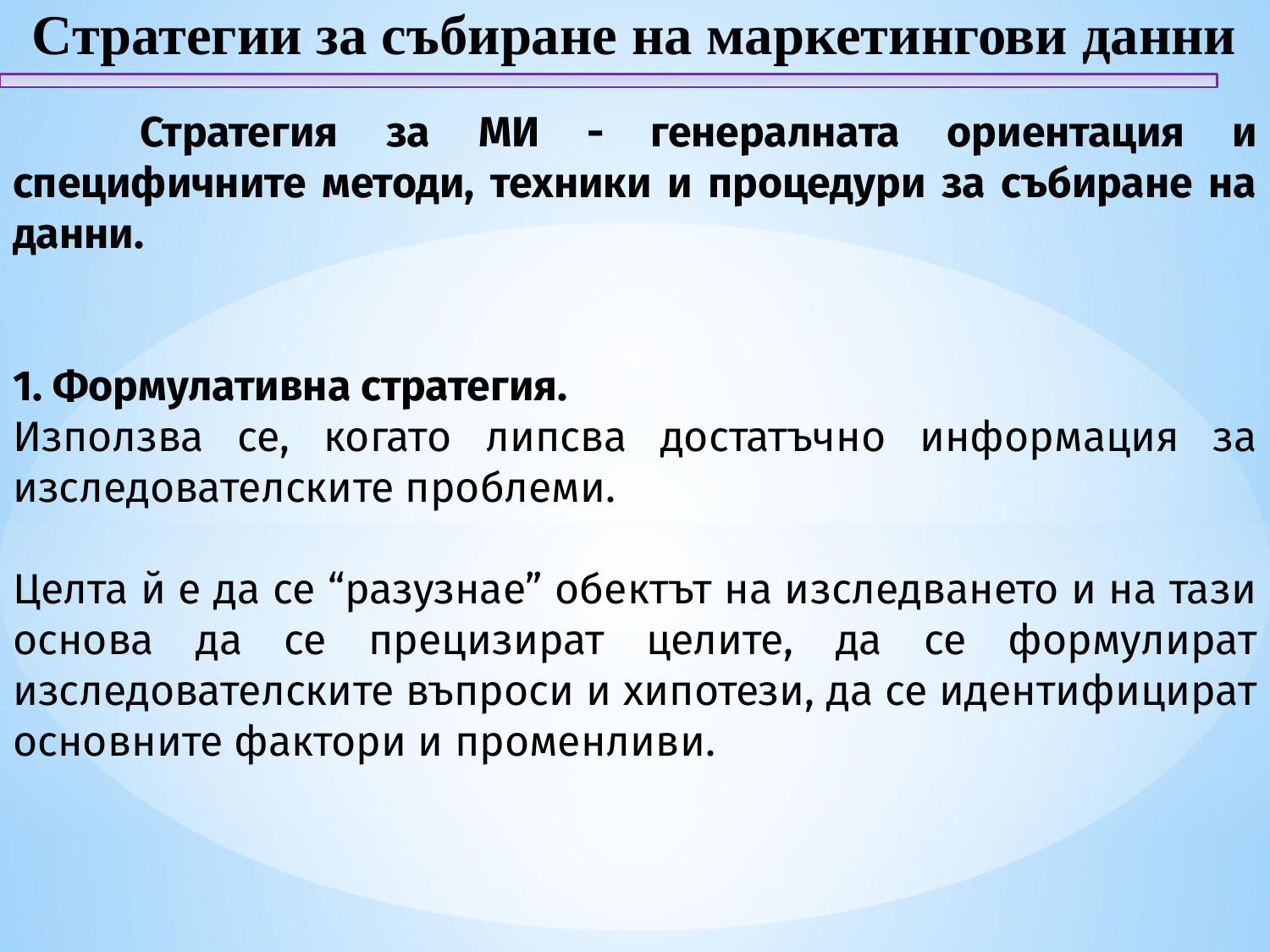

Стратегии за събиране на маркетингови данни

	Стратегия за МИ - генералната ориентация и специфичните методи, техники и процедури за събиране на данни.

1. Формулативна стратегия.
Използва се, когато липсва достатъчно информация за изследователските проблеми.

Целта й е да се “разузнае” обектът на изследването и на тази основа да се прецизират целите, да се формулират изследователските въпроси и хипотези, да се идентифицират основните фактори и променливи.